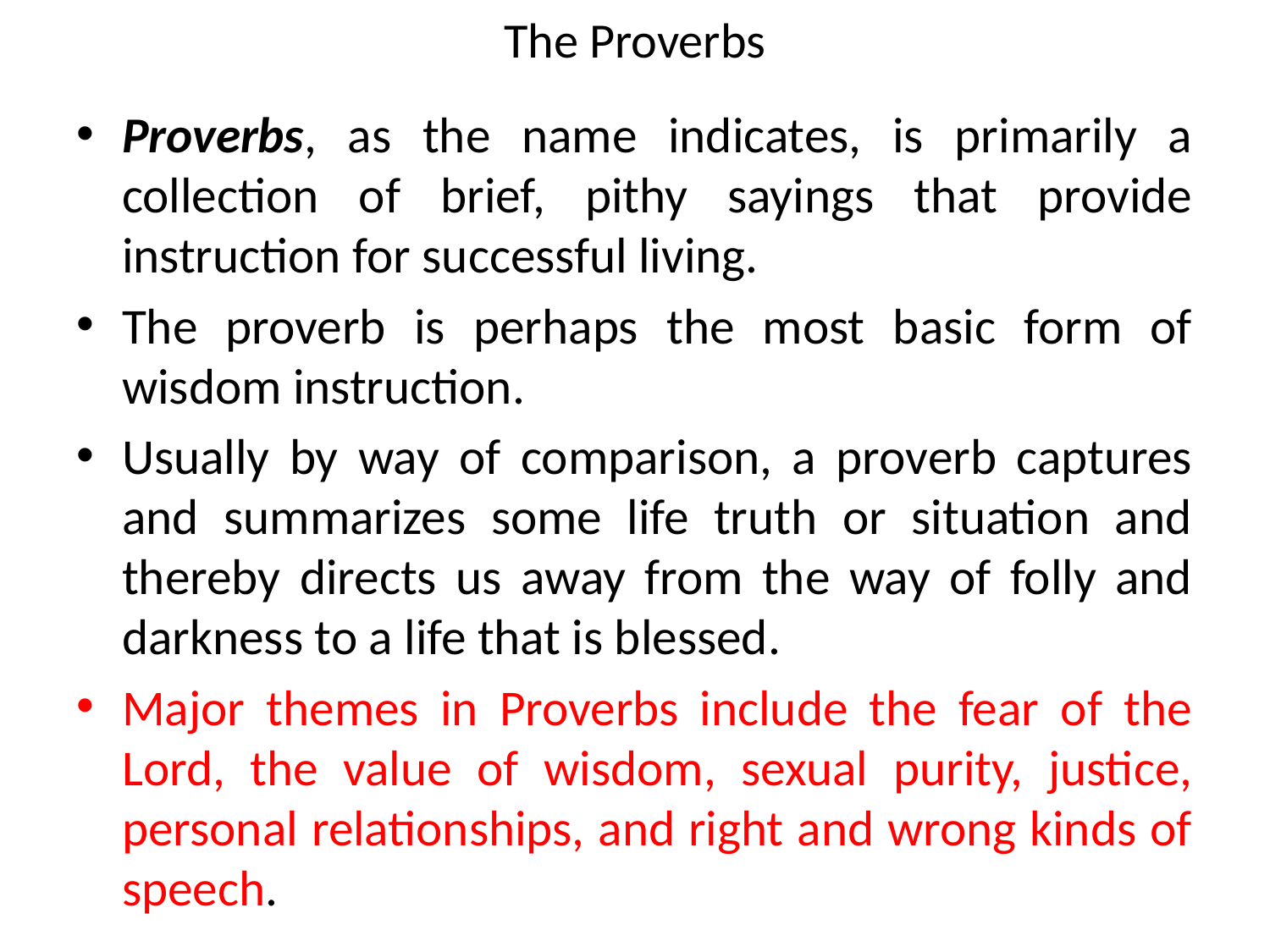

# The Proverbs
Proverbs, as the name indicates, is primarily a collection of brief, pithy sayings that provide instruction for successful living.
The proverb is perhaps the most basic form of wisdom instruction.
Usually by way of comparison, a proverb captures and summarizes some life truth or situation and thereby directs us away from the way of folly and darkness to a life that is blessed.
Major themes in Proverbs include the fear of the Lord, the value of wisdom, sexual purity, justice, personal relationships, and right and wrong kinds of speech.